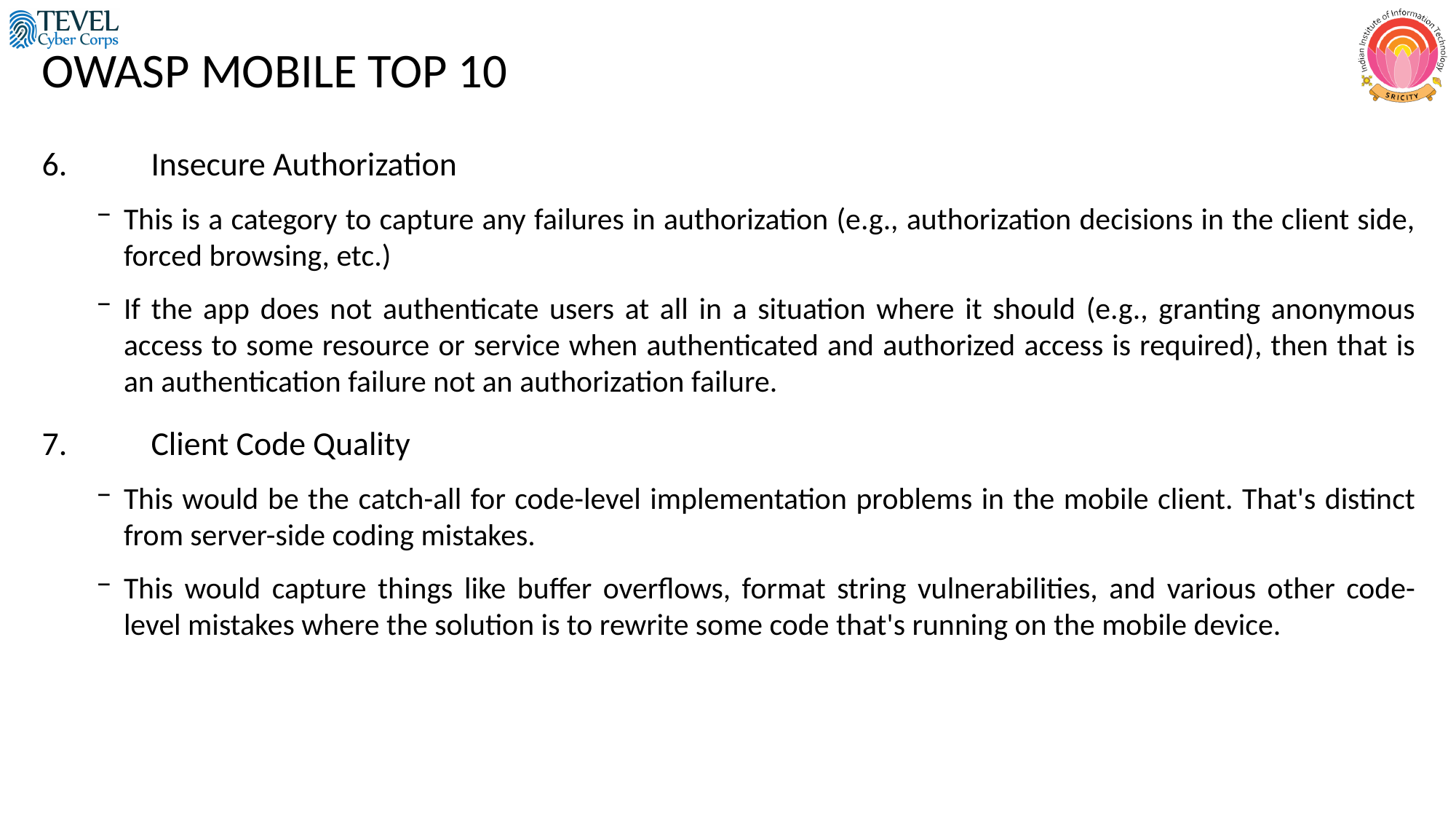

# OWASP MOBILE TOP 10
6.	Insecure Authorization
This is a category to capture any failures in authorization (e.g., authorization decisions in the client side, forced browsing, etc.)
If the app does not authenticate users at all in a situation where it should (e.g., granting anonymous access to some resource or service when authenticated and authorized access is required), then that is an authentication failure not an authorization failure.
7.	Client Code Quality
This would be the catch-all for code-level implementation problems in the mobile client. That's distinct from server-side coding mistakes.
This would capture things like buffer overflows, format string vulnerabilities, and various other code-level mistakes where the solution is to rewrite some code that's running on the mobile device.